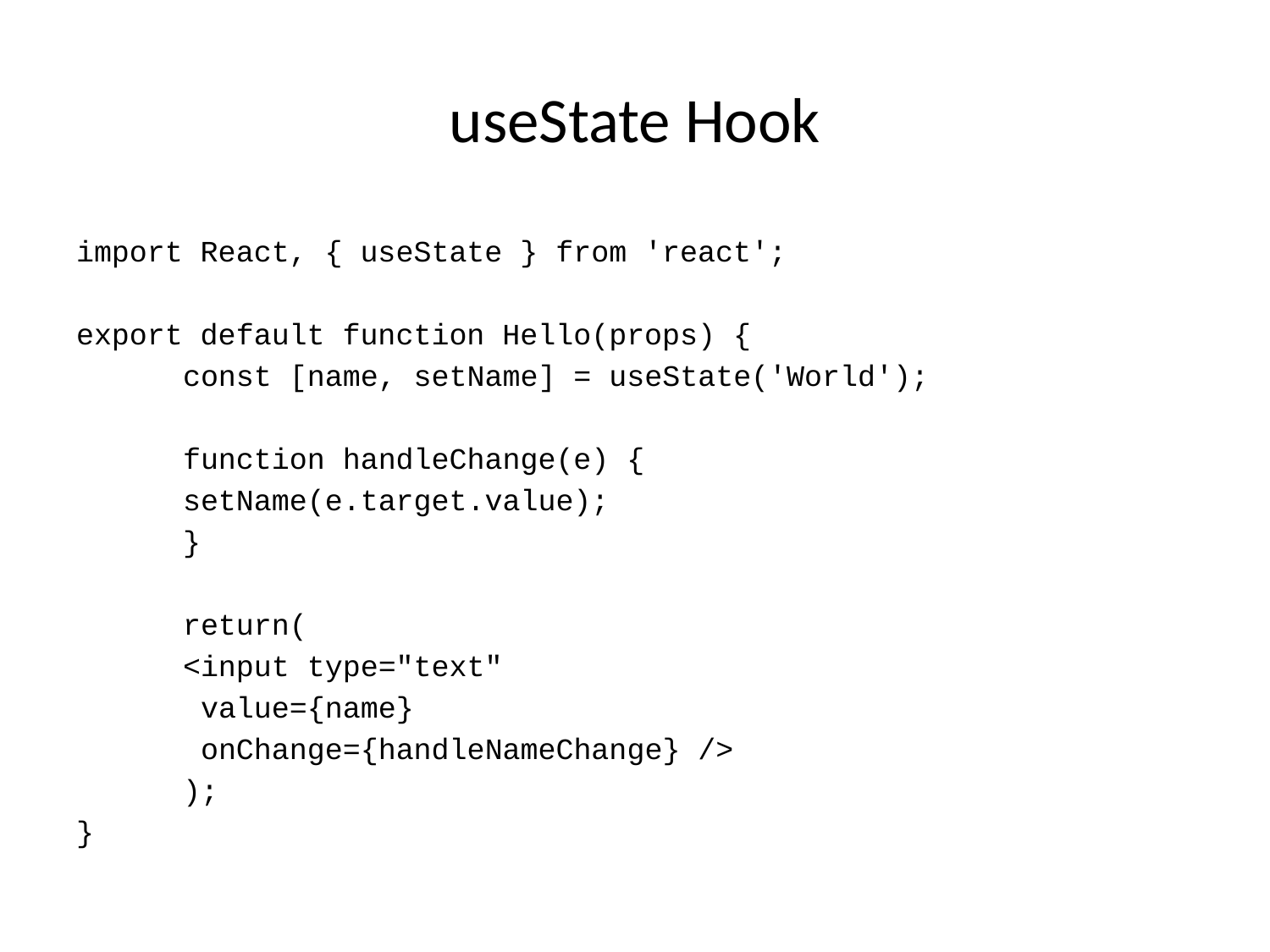

# useState Hook
import React, { useState } from 'react';

export default function Hello(props) {
  	const [name, setName] = useState('World');

  	function handleChange(e) {
		setName(e.target.value);
	}

	return(
		<input type="text"
				 value={name}
				 onChange={handleNameChange} />
	);
}